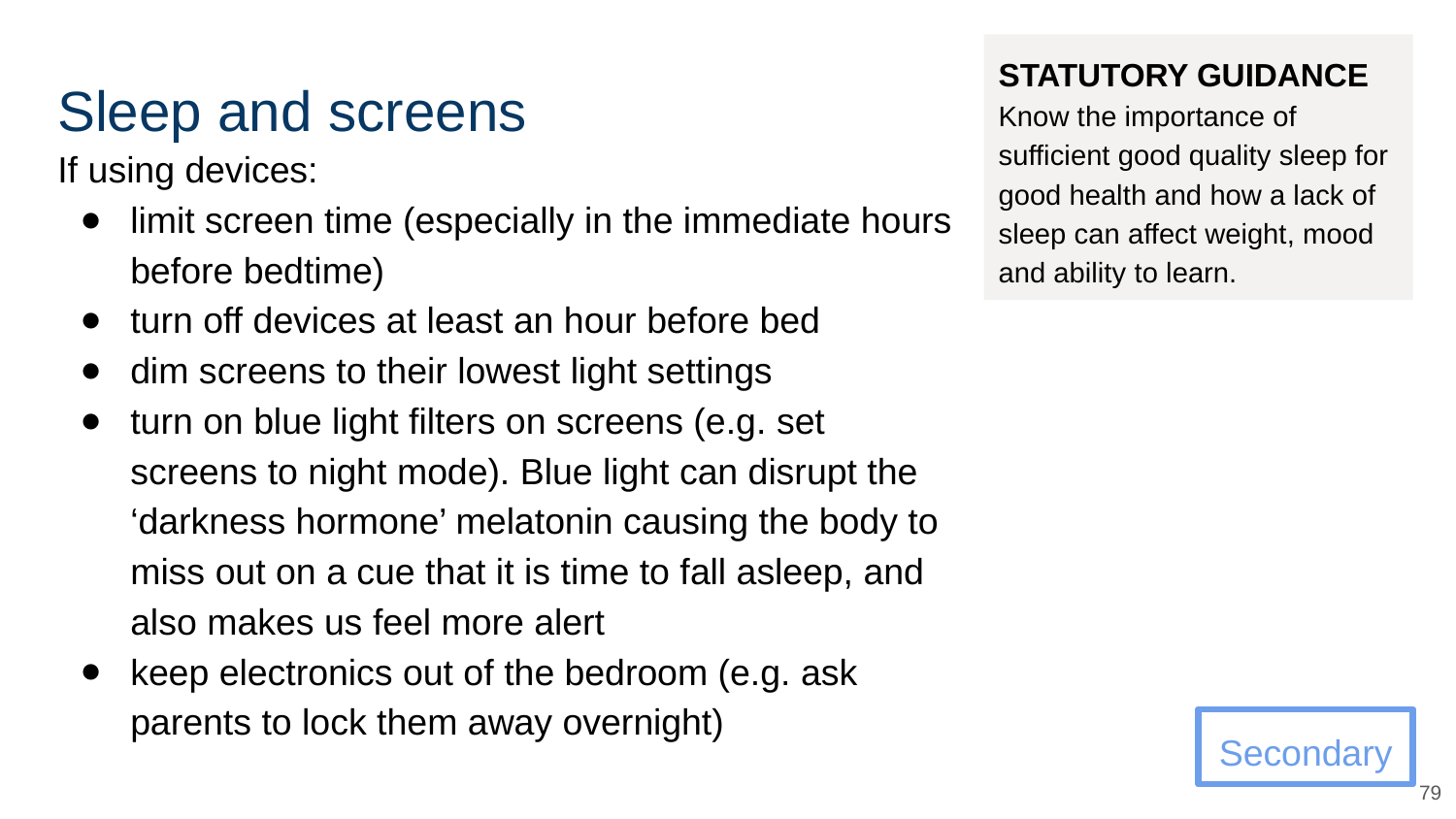

# Sleep and screens

STATUTORY GUIDANCE
Know the importance of sufficient good quality sleep for good health and how a lack of sleep can affect weight, mood and ability to learn.

If using devices:
limit screen time (especially in the immediate hours before bedtime)
turn off devices at least an hour before bed
dim screens to their lowest light settings
turn on blue light filters on screens (e.g. set screens to night mode). Blue light can disrupt the ‘darkness hormone’ melatonin causing the body to miss out on a cue that it is time to fall asleep, and also makes us feel more alert
keep electronics out of the bedroom (e.g. ask parents to lock them away overnight)
Secondary
79